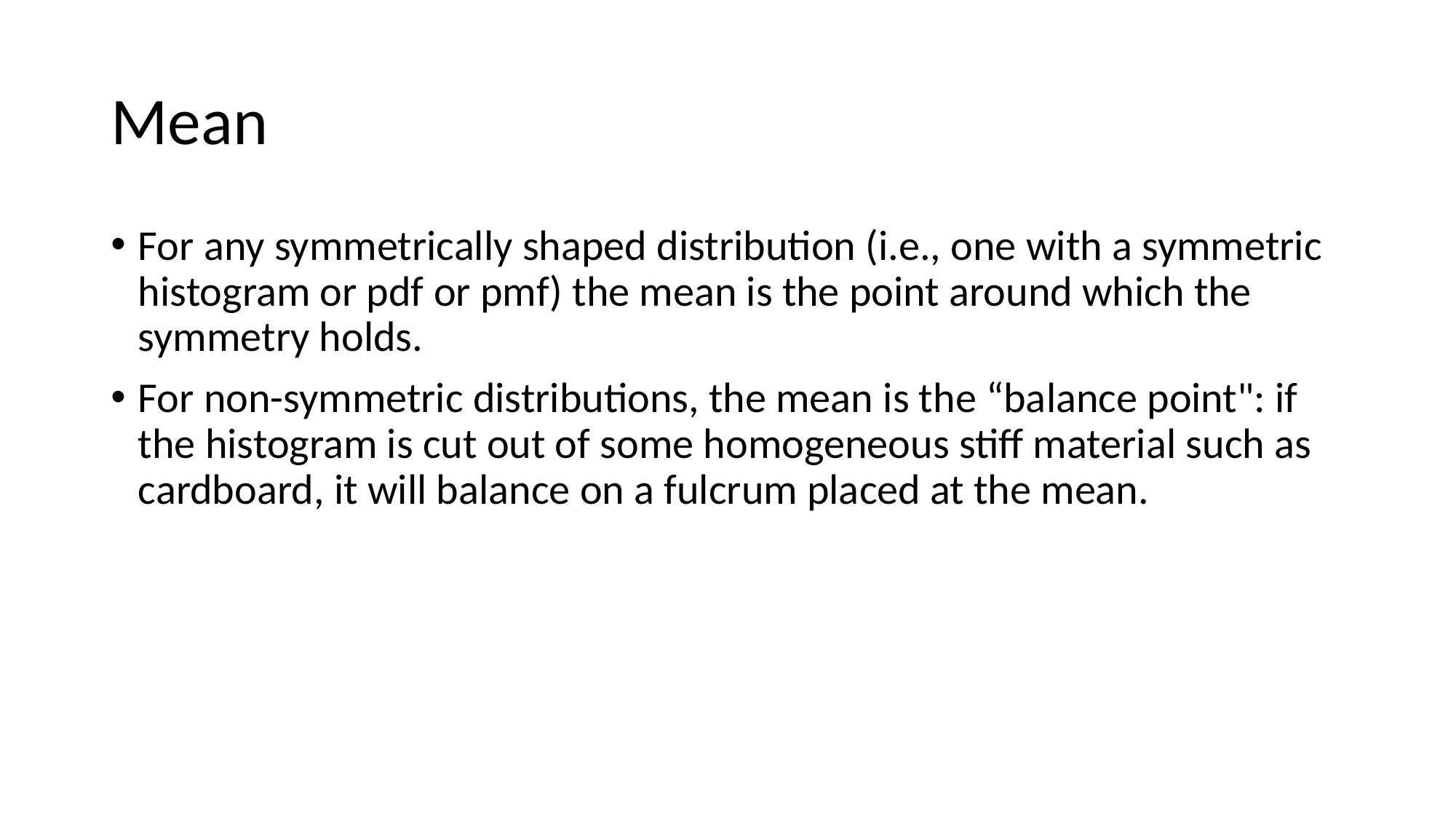

# Mean
For any symmetrically shaped distribution (i.e., one with a symmetric histogram or pdf or pmf) the mean is the point around which the symmetry holds.
For non-symmetric distributions, the mean is the “balance point": if the histogram is cut out of some homogeneous stiff material such as cardboard, it will balance on a fulcrum placed at the mean.